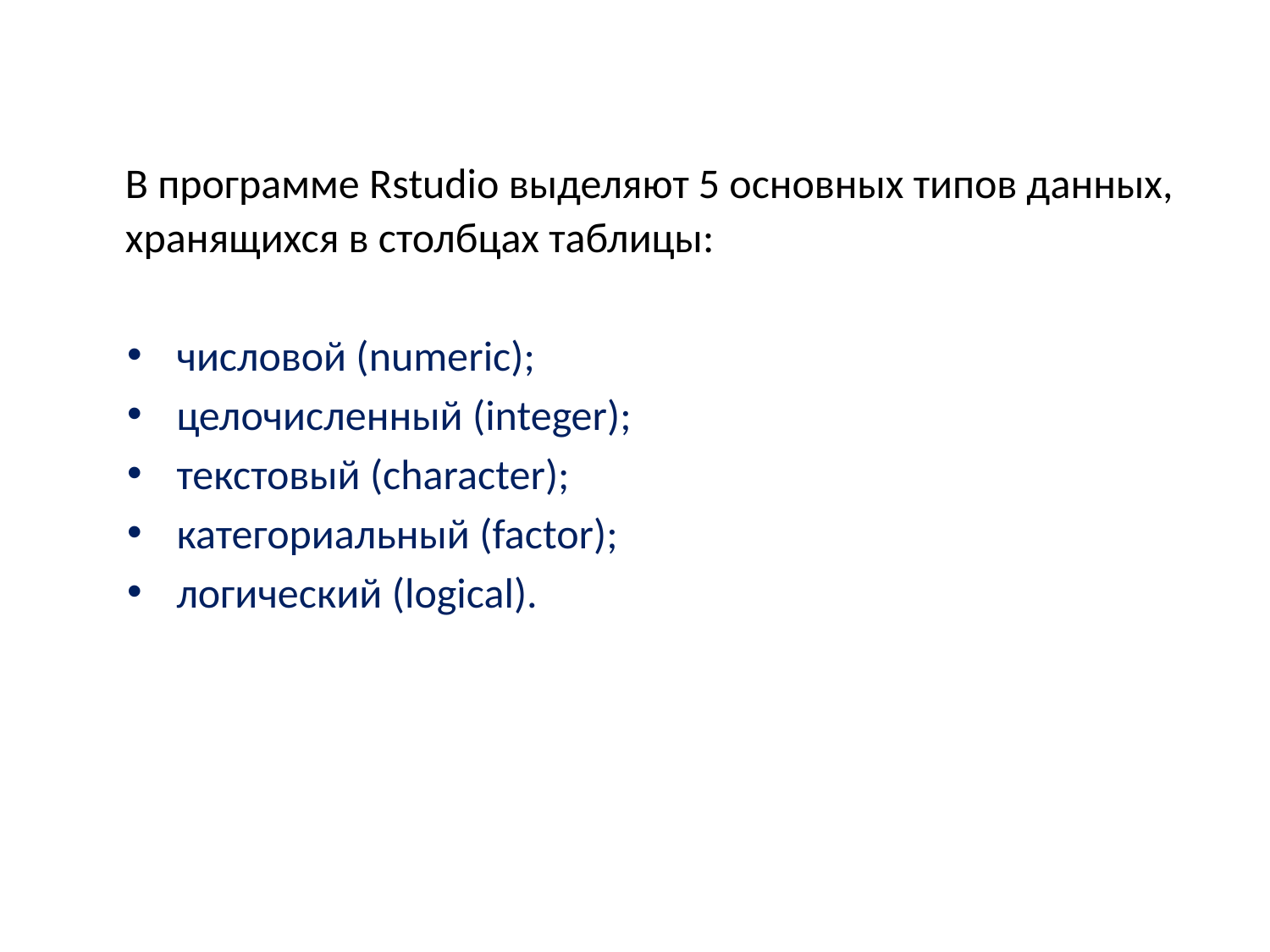

В программе Rstudio выделяют 5 основных типов данных, хранящихся в столбцах таблицы:

числовой (numeric);
целочисленный (integer);
текстовый (character);
категориальный (factor);
логический (logical).